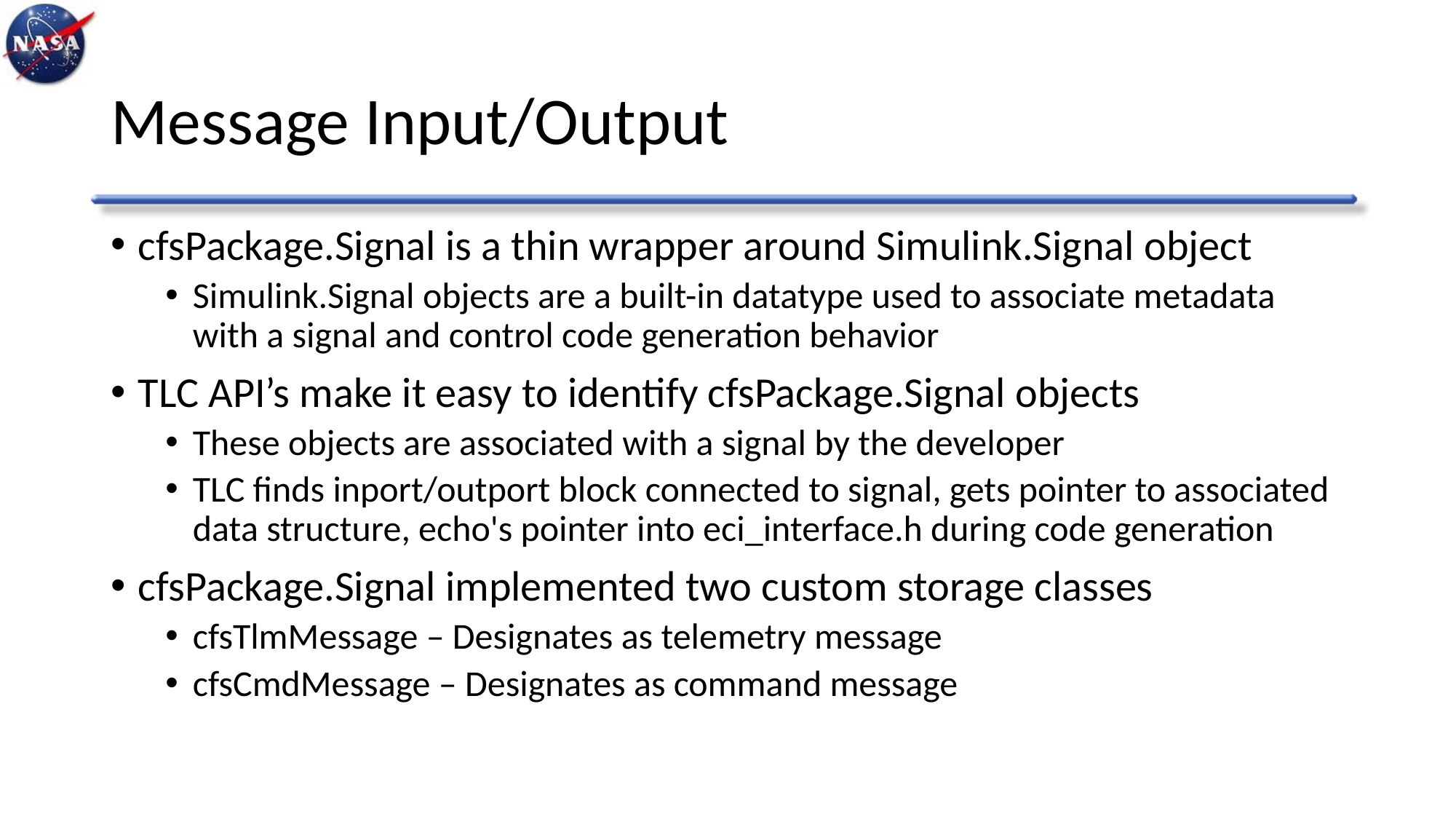

# Message Input/Output
cfsPackage.Signal is a thin wrapper around Simulink.Signal object
Simulink.Signal objects are a built-in datatype used to associate metadata with a signal and control code generation behavior
TLC API’s make it easy to identify cfsPackage.Signal objects
These objects are associated with a signal by the developer
TLC finds inport/outport block connected to signal, gets pointer to associated data structure, echo's pointer into eci_interface.h during code generation
cfsPackage.Signal implemented two custom storage classes
cfsTlmMessage – Designates as telemetry message
cfsCmdMessage – Designates as command message